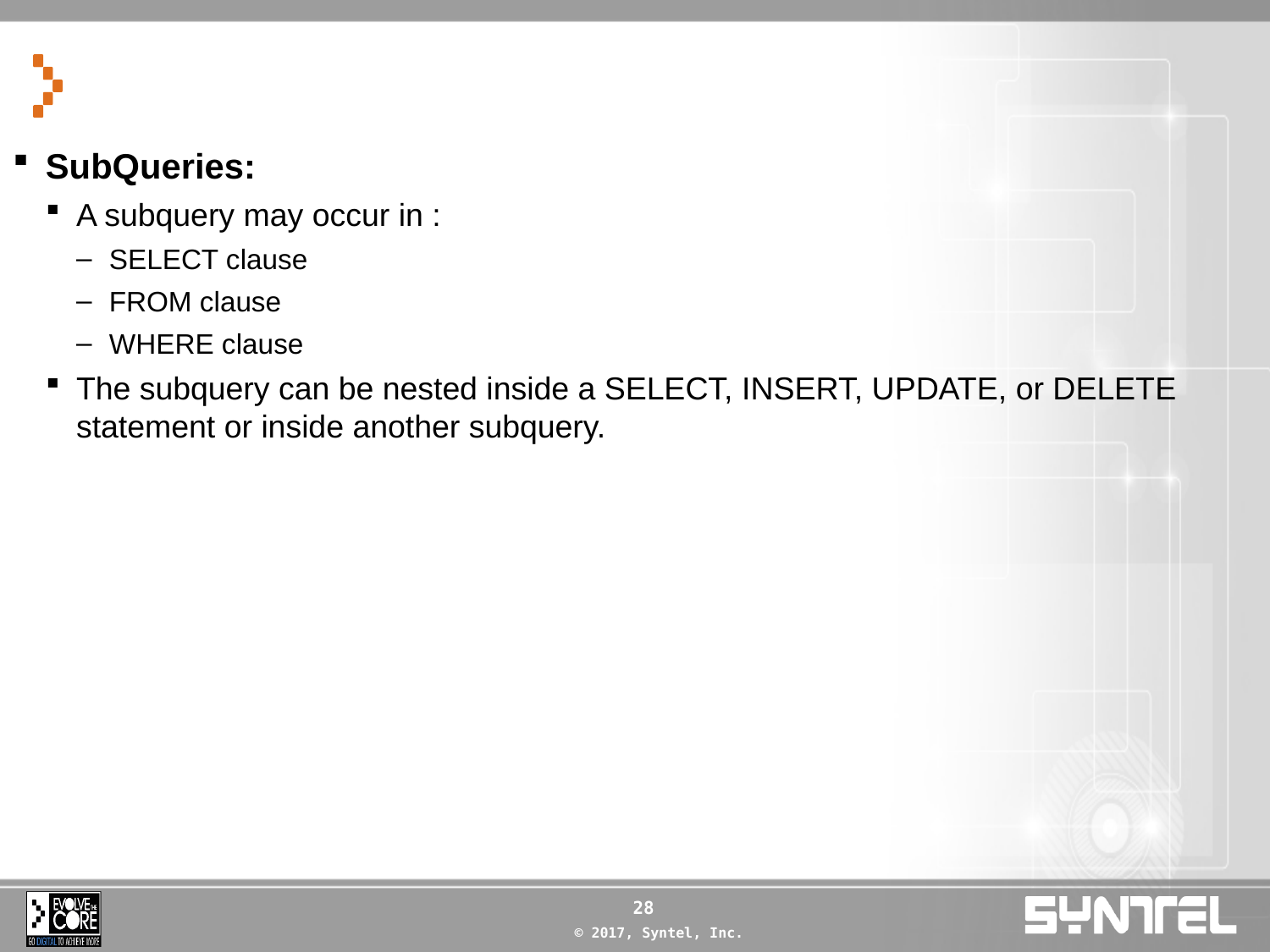

#
SubQueries:
A subquery may occur in :
SELECT clause
FROM clause
WHERE clause
The subquery can be nested inside a SELECT, INSERT, UPDATE, or DELETE statement or inside another subquery.